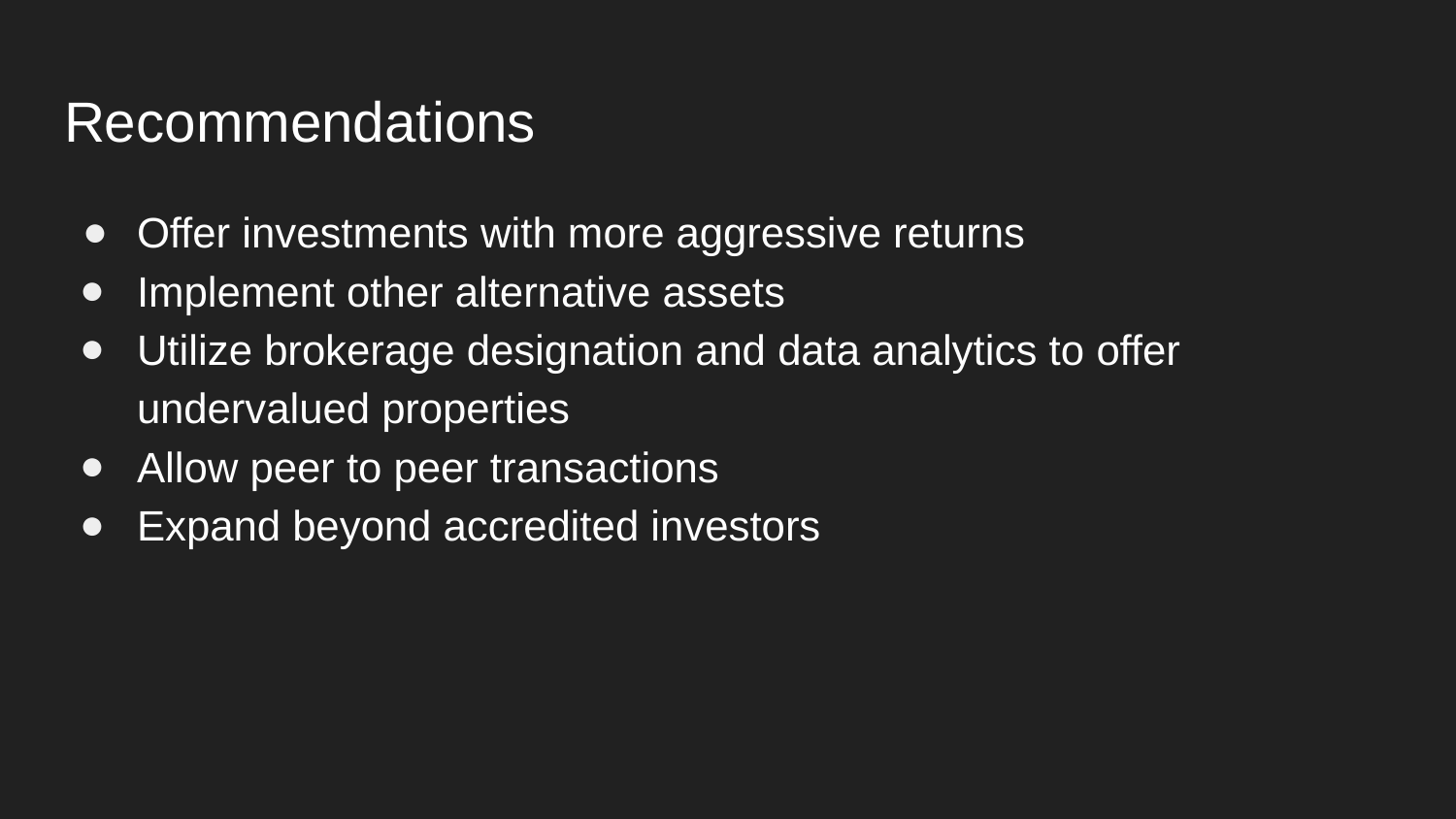

# Recommendations
Offer investments with more aggressive returns
Implement other alternative assets
Utilize brokerage designation and data analytics to offer undervalued properties
Allow peer to peer transactions
Expand beyond accredited investors